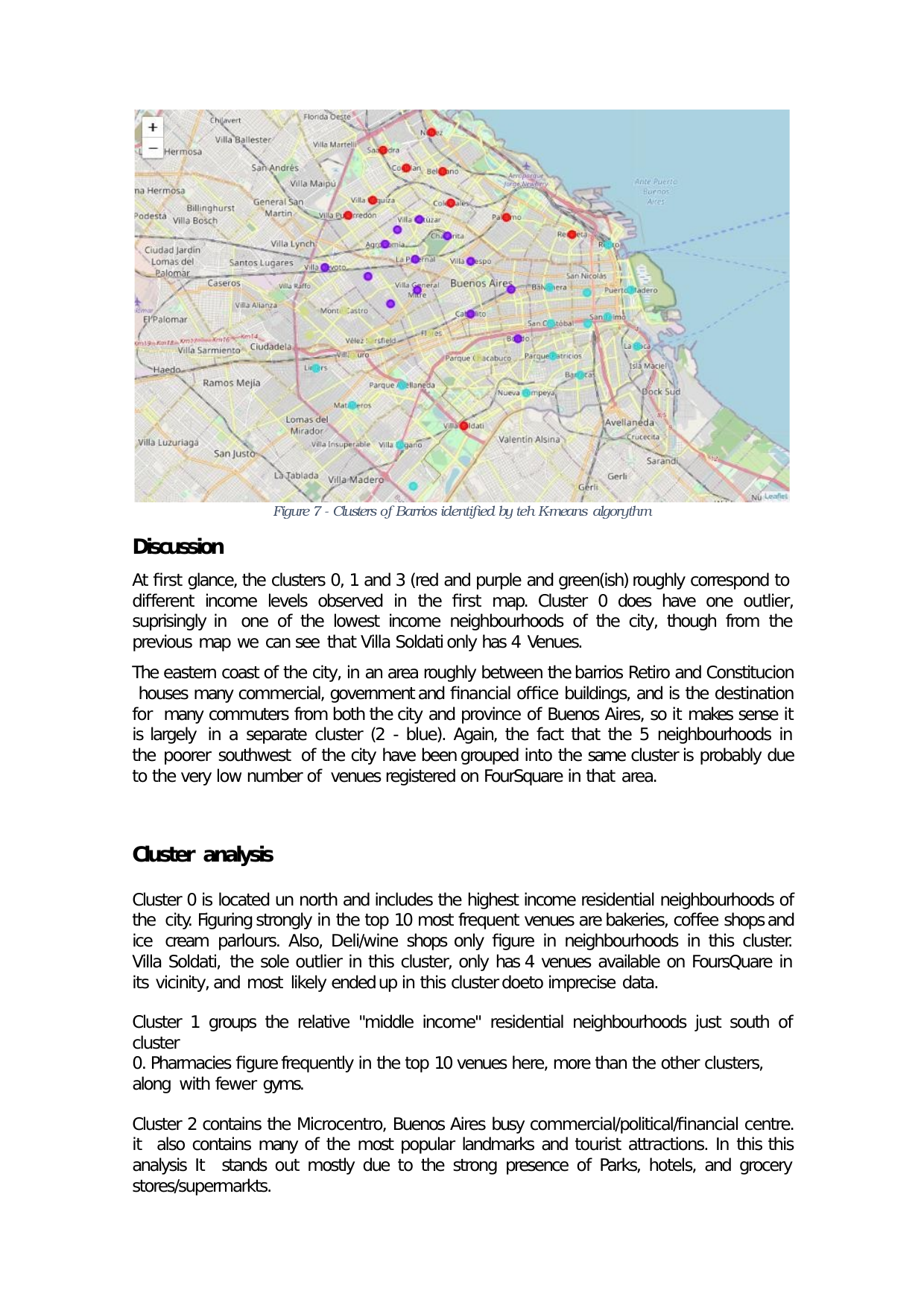

Figure 7 - Clusters of Barrios identified by teh K-means algorythm

Discussion
At first glance, the clusters 0, 1 and 3 (red and purple and green(ish) roughly correspond to  different income levels observed in the first map. Cluster 0 does have one outlier, suprisingly in  one of the lowest income neighbourhoods of the city, though from the previous map we can see  that Villa Soldati only has 4 Venues.
The eastern coast of the city, in an area roughly between the barrios Retiro and Constitucion  houses many commercial, government and financial office buildings, and is the destination for  many commuters from both the city and province of Buenos Aires, so it makes sense it is largely  in a separate cluster (2 - blue). Again, the fact that the 5 neighbourhoods in the poorer southwest  of the city have been grouped into the same cluster is probably due to the very low number of  venues registered on FourSquare in that area.
Cluster analysis

Cluster 0 is located un north and includes the highest income residential neighbourhoods of the  city. Figuring strongly in the top 10 most frequent venues are bakeries, coffee shops and ice  cream parlours. Also, Deli/wine shops only figure in neighbourhoods in this cluster. Villa Soldati,  the sole outlier in this cluster, only has 4 venues available on FoursQuare in its vicinity, and most  likely ended up in this cluster doeto imprecise data.

Cluster 1 groups the relative "middle income" residential neighbourhoods just south of cluster
0. Pharmacies figure frequently in the top 10 venues here, more than the other clusters, along  with fewer gyms.

Cluster 2 contains the Microcentro, Buenos Aires busy commercial/political/financial centre. it  also contains many of the most popular landmarks and tourist attractions. In this this analysis It  stands out mostly due to the strong presence of Parks, hotels, and grocery stores/supermarkts.